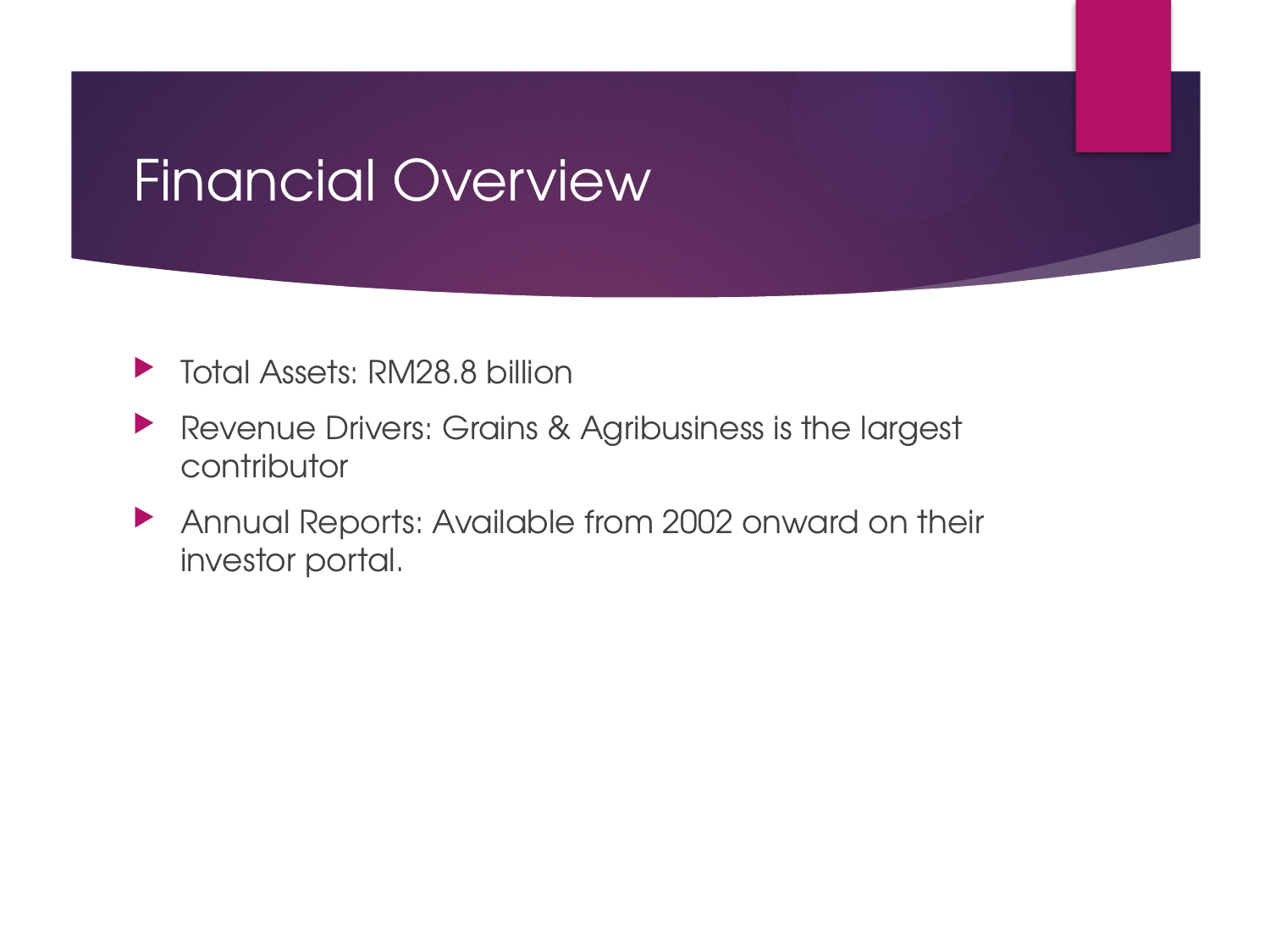

# Financial Overview
Total Assets: RM28.8 billion
Revenue Drivers: Grains & Agribusiness is the largest contributor
Annual Reports: Available from 2002 onward on their investor portal.